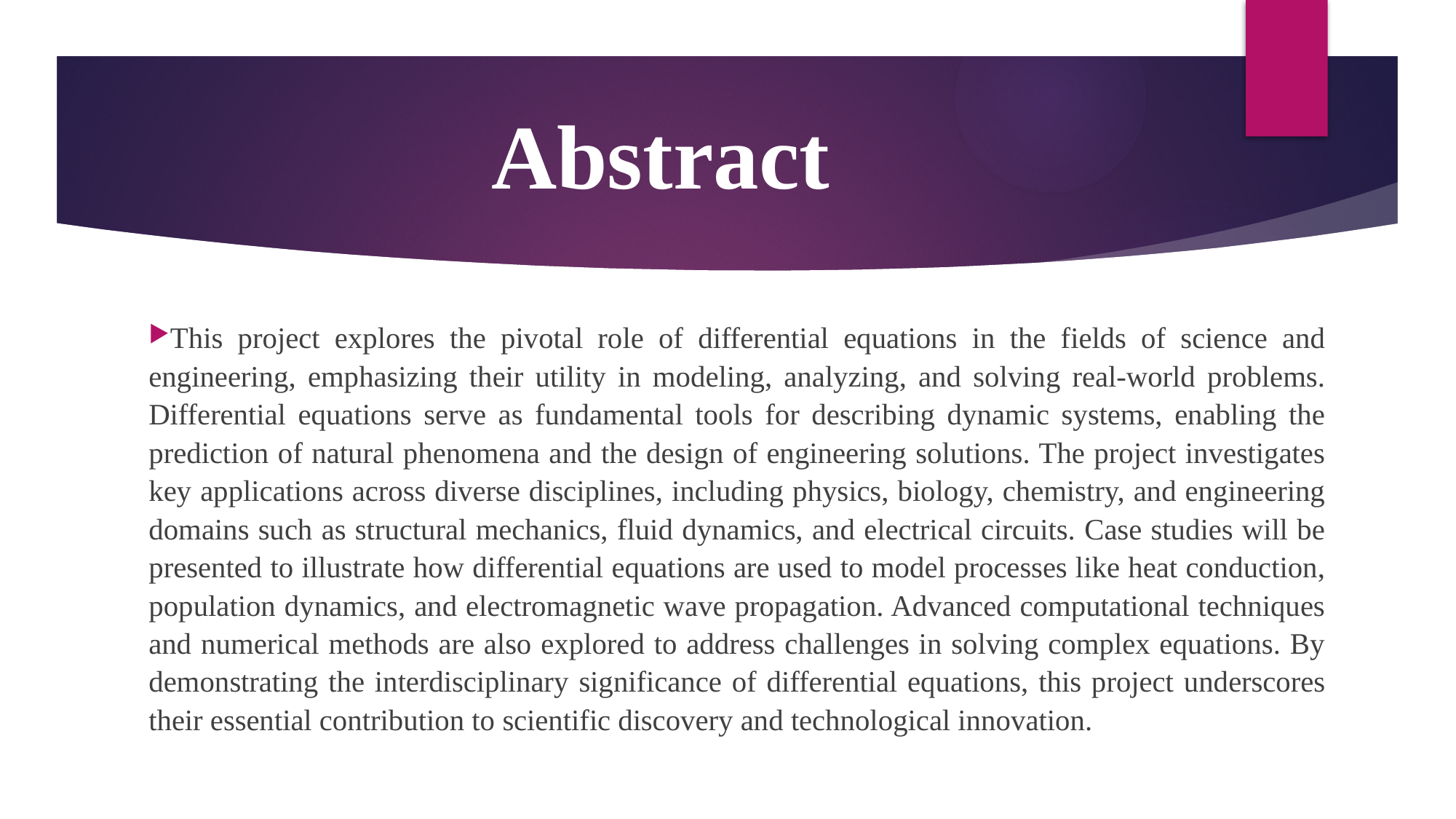

# Abstract
This project explores the pivotal role of differential equations in the fields of science and engineering, emphasizing their utility in modeling, analyzing, and solving real-world problems. Differential equations serve as fundamental tools for describing dynamic systems, enabling the prediction of natural phenomena and the design of engineering solutions. The project investigates key applications across diverse disciplines, including physics, biology, chemistry, and engineering domains such as structural mechanics, fluid dynamics, and electrical circuits. Case studies will be presented to illustrate how differential equations are used to model processes like heat conduction, population dynamics, and electromagnetic wave propagation. Advanced computational techniques and numerical methods are also explored to address challenges in solving complex equations. By demonstrating the interdisciplinary significance of differential equations, this project underscores their essential contribution to scientific discovery and technological innovation.